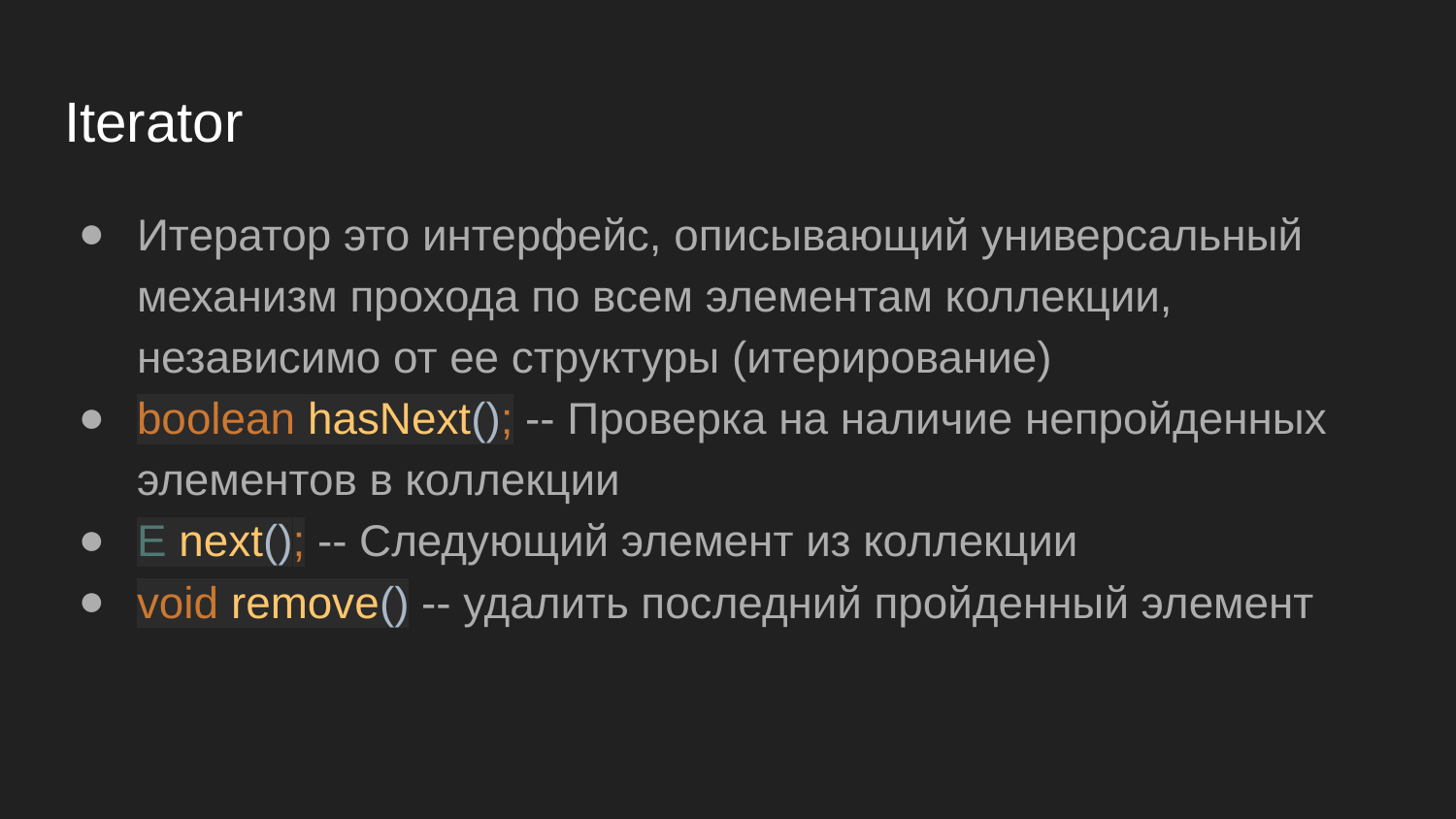

# Iterator
Итератор это интерфейс, описывающий универсальный механизм прохода по всем элементам коллекции, независимо от ее структуры (итерирование)
boolean hasNext(); -- Проверка на наличие непройденных элементов в коллекции
E next(); -- Следующий элемент из коллекции
void remove() -- удалить последний пройденный элемент